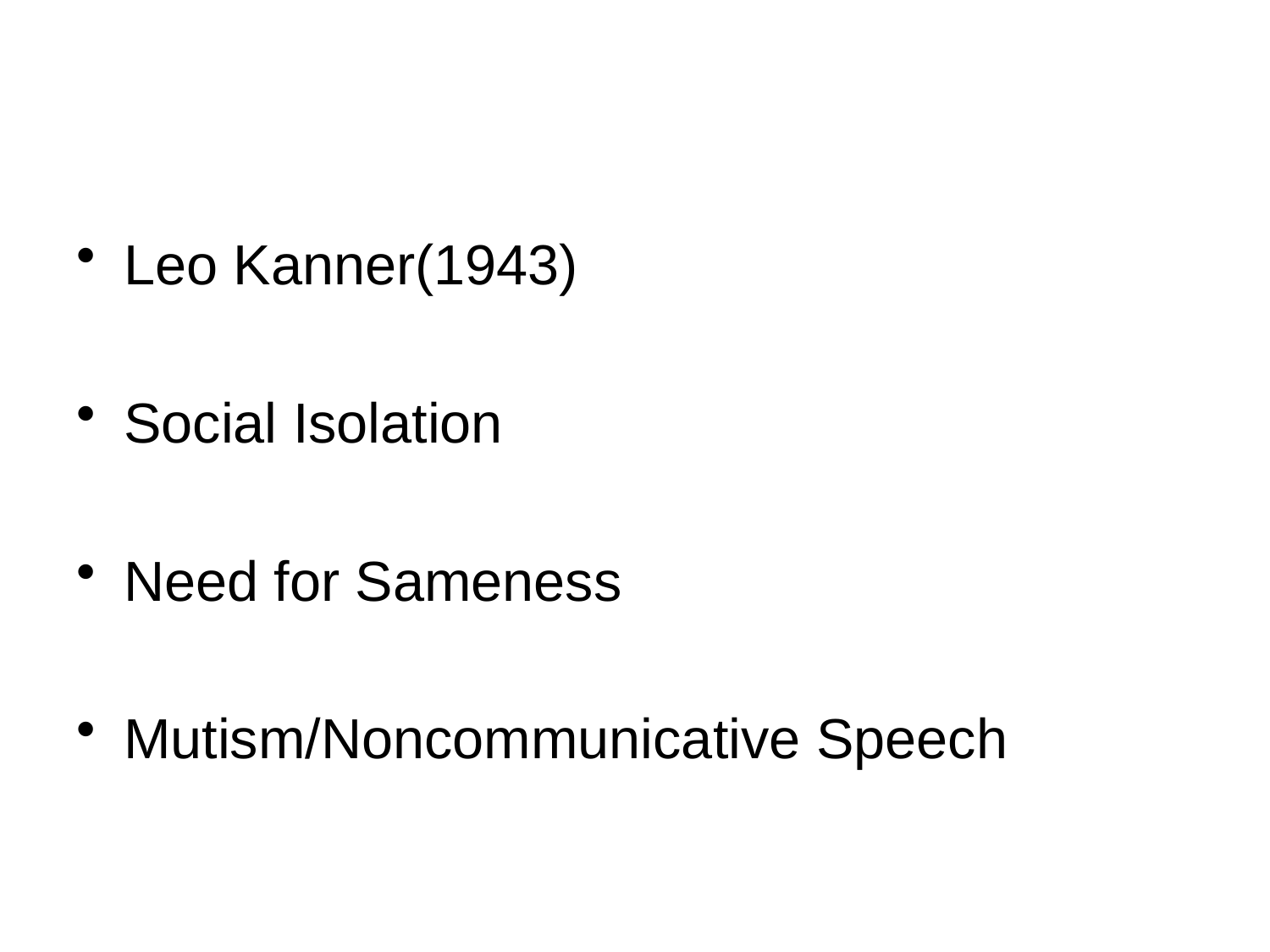

#
Leo Kanner(1943)

Social Isolation

Need for Sameness

Mutism/Noncommunicative Speech